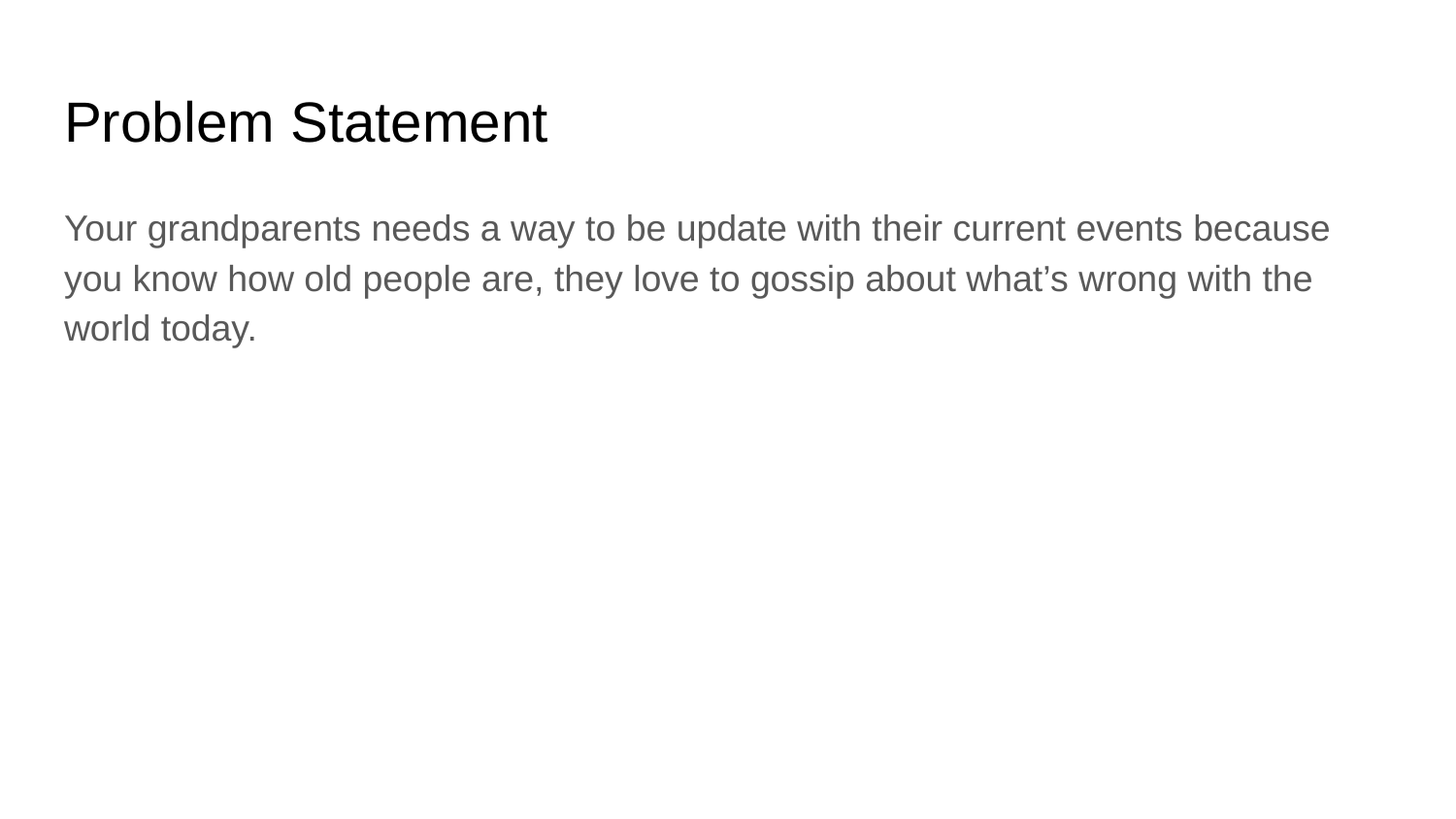

# Problem Statement
Your grandparents needs a way to be update with their current events because you know how old people are, they love to gossip about what’s wrong with the world today.